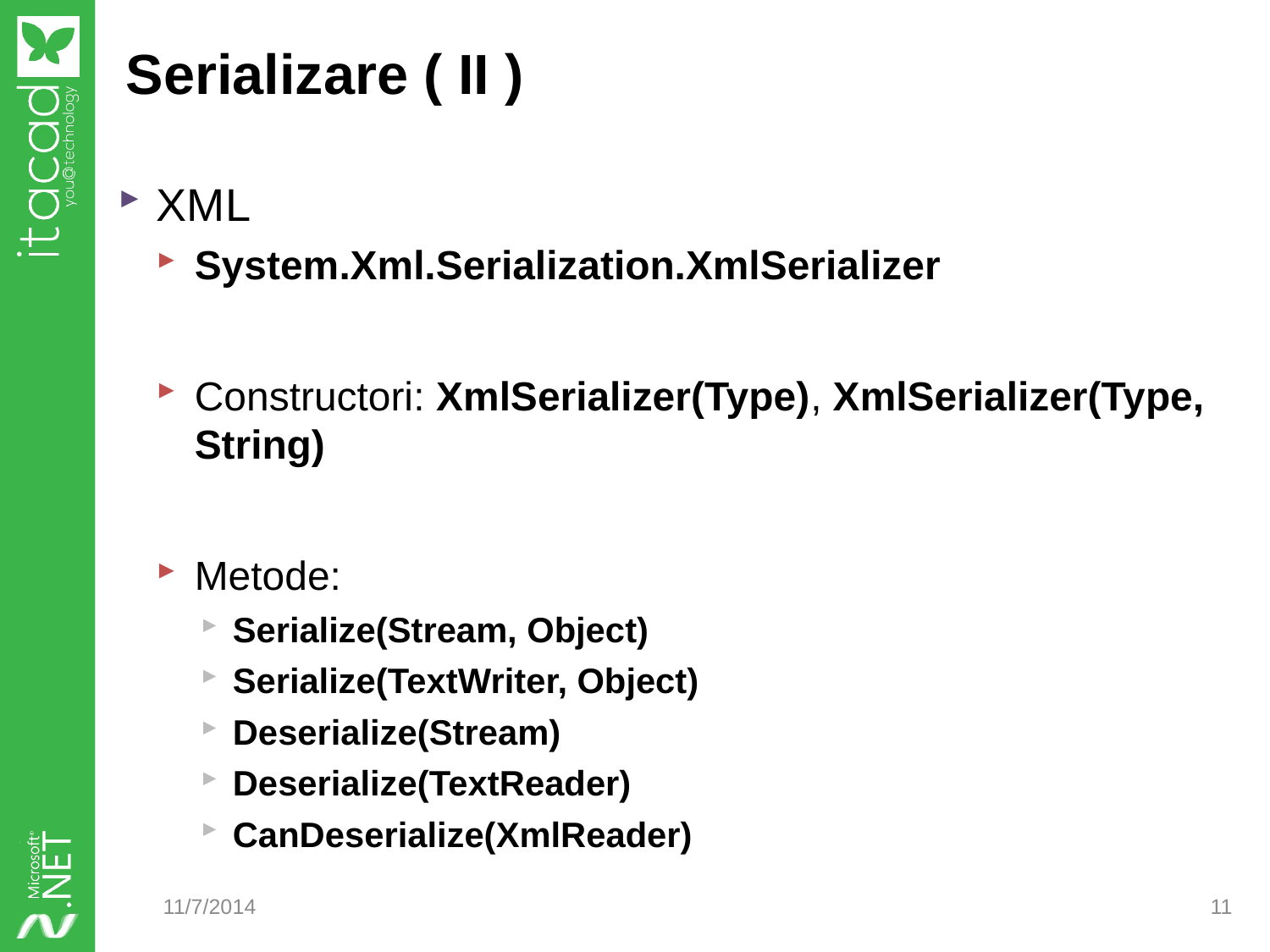

# Serializare ( II )
XML
System.Xml.Serialization.XmlSerializer

Constructori: XmlSerializer(Type), XmlSerializer(Type, String)

Metode:
Serialize(Stream, Object)
Serialize(TextWriter, Object)
Deserialize(Stream)
Deserialize(TextReader)
CanDeserialize(XmlReader)

11/7/2014
11